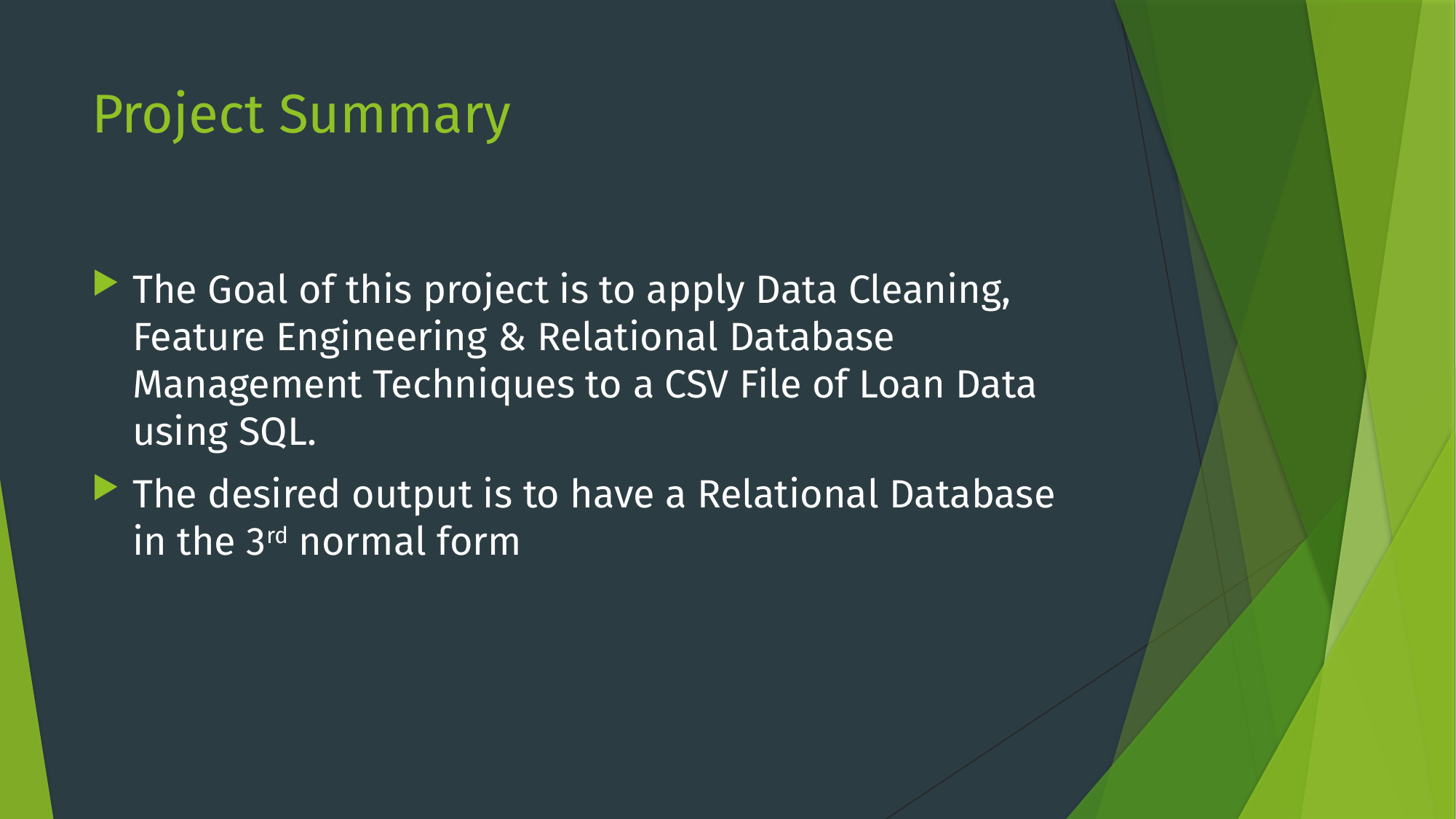

# Project Summary
The Goal of this project is to apply Data Cleaning, Feature Engineering & Relational Database Management Techniques to a CSV File of Loan Data using SQL.
The desired output is to have a Relational Database in the 3rd normal form